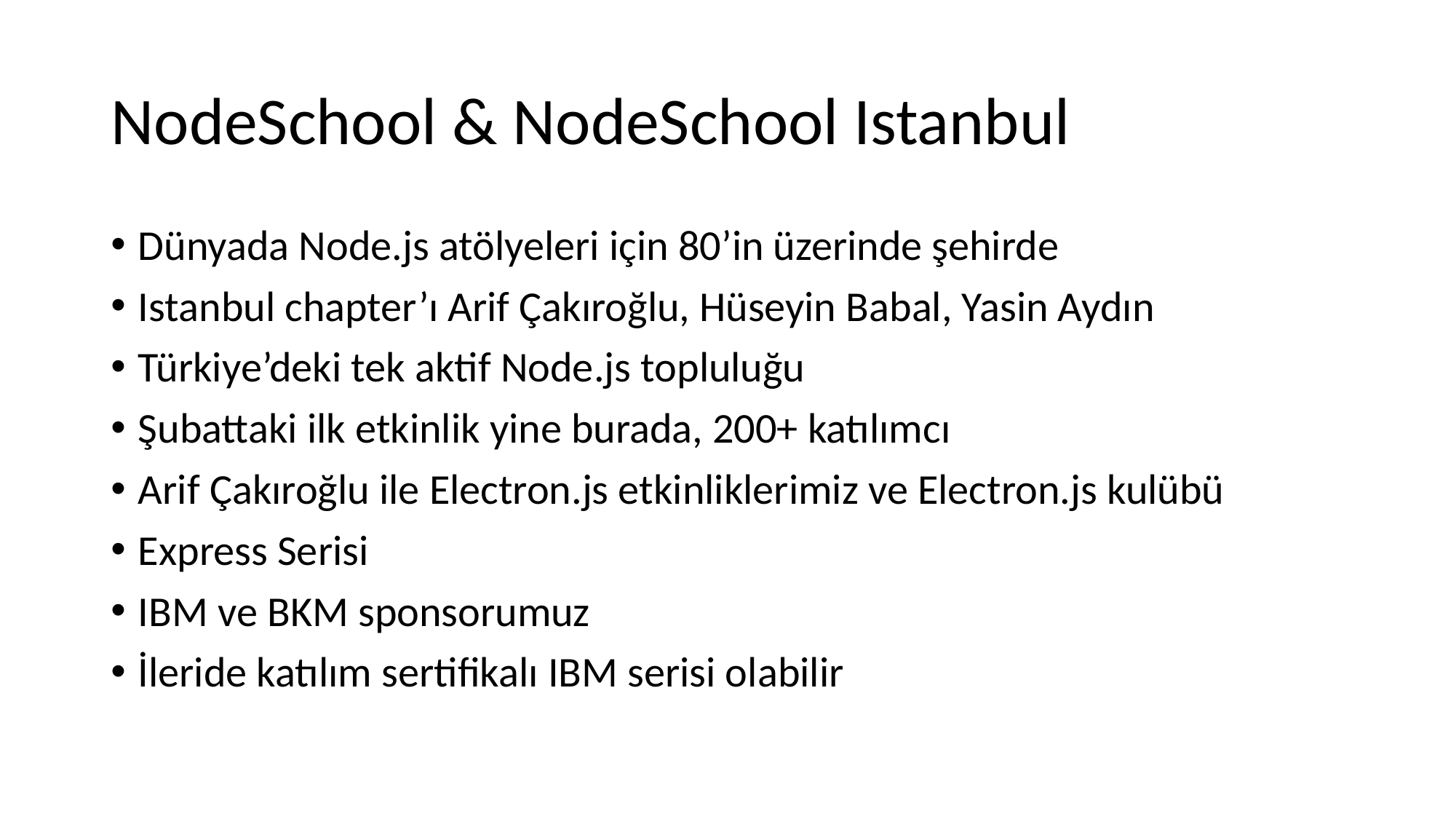

# NodeSchool & NodeSchool Istanbul
Dünyada Node.js atölyeleri için 80’in üzerinde şehirde
Istanbul chapter’ı Arif Çakıroğlu, Hüseyin Babal, Yasin Aydın
Türkiye’deki tek aktif Node.js topluluğu
Şubattaki ilk etkinlik yine burada, 200+ katılımcı
Arif Çakıroğlu ile Electron.js etkinliklerimiz ve Electron.js kulübü
Express Serisi
IBM ve BKM sponsorumuz
İleride katılım sertifikalı IBM serisi olabilir